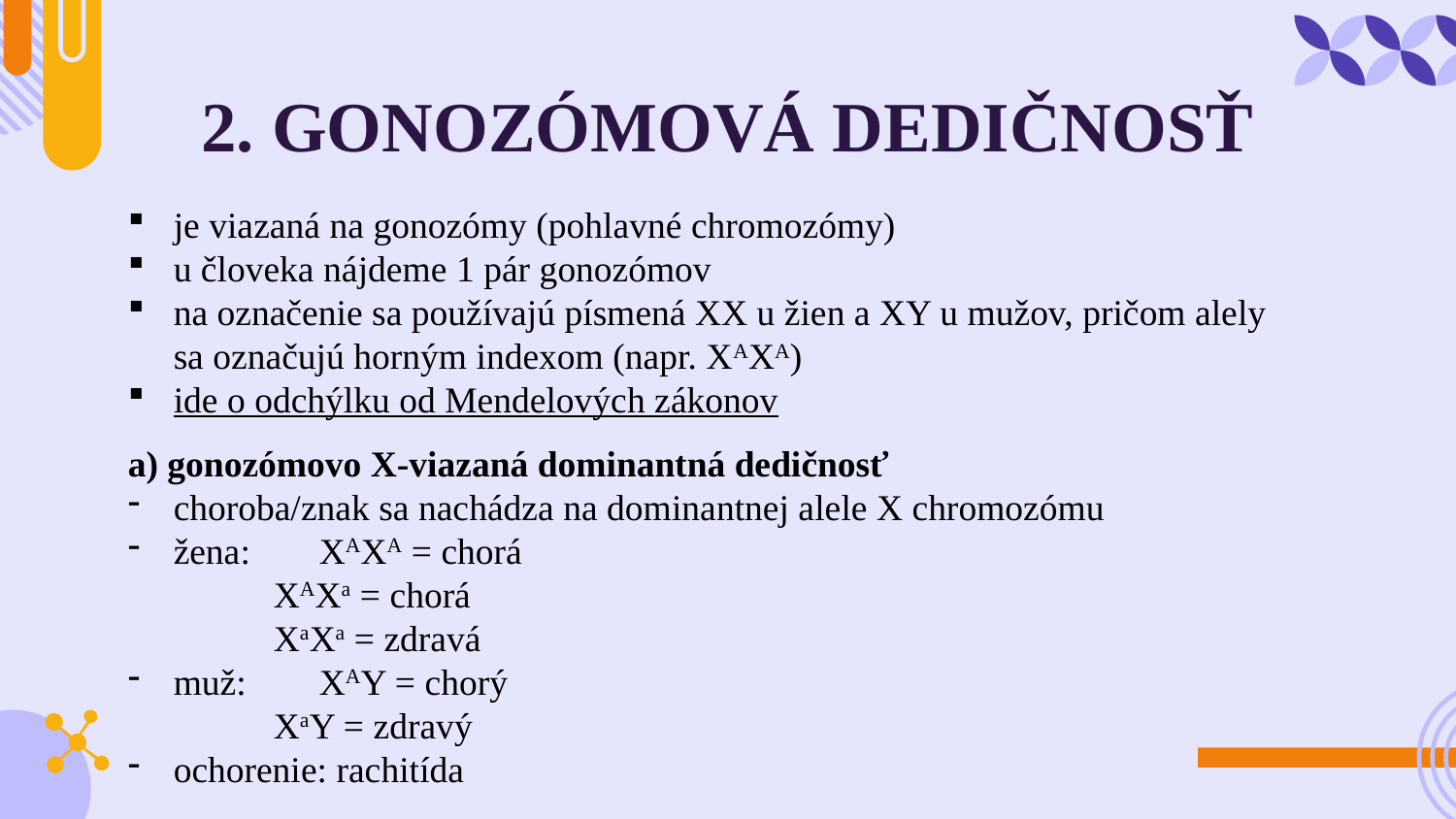

# 2. GONOZÓMOVÁ DEDIČNOSŤ
je viazaná na gonozómy (pohlavné chromozómy)
u človeka nájdeme 1 pár gonozómov
na označenie sa používajú písmená XX u žien a XY u mužov, pričom alely sa označujú horným indexom (napr. XAXA)
ide o odchýlku od Mendelových zákonov
a) gonozómovo X-viazaná dominantná dedičnosť
choroba/znak sa nachádza na dominantnej alele X chromozómu
žena:	XAXA = chorá
	XAXa = chorá
	XaXa = zdravá
muž:	XAY = chorý
	XaY = zdravý
ochorenie: rachitída